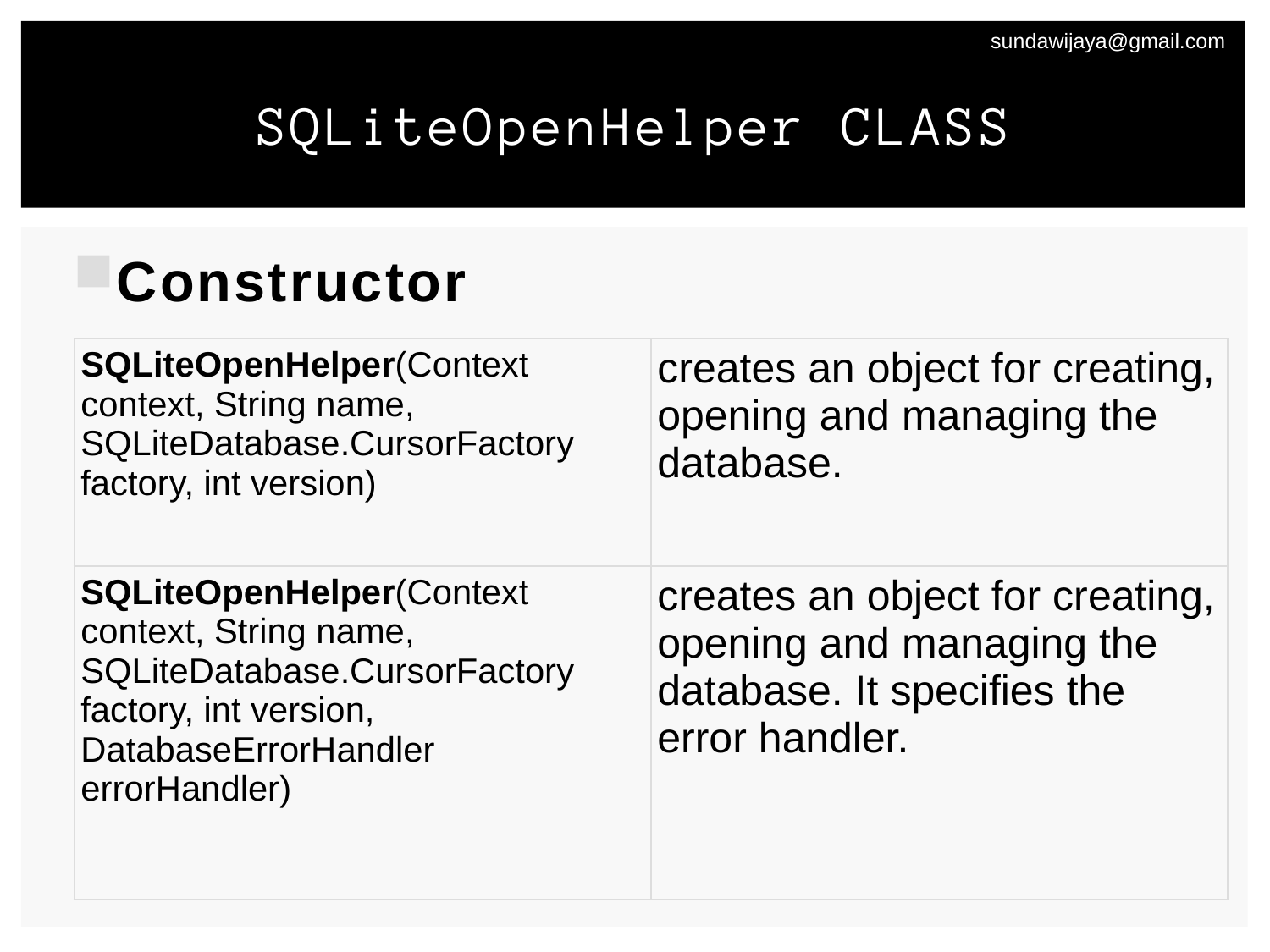

# SQLiteOpenHelper CLASS
Constructor

| SQLiteOpenHelper(Context context, String name, SQLiteDatabase.CursorFactory factory, int version) | creates an object for creating, opening and managing the database. |
| --- | --- |
| SQLiteOpenHelper(Context context, String name, SQLiteDatabase.CursorFactory factory, int version, DatabaseErrorHandler errorHandler) | creates an object for creating, opening and managing the database. It specifies the error handler. |